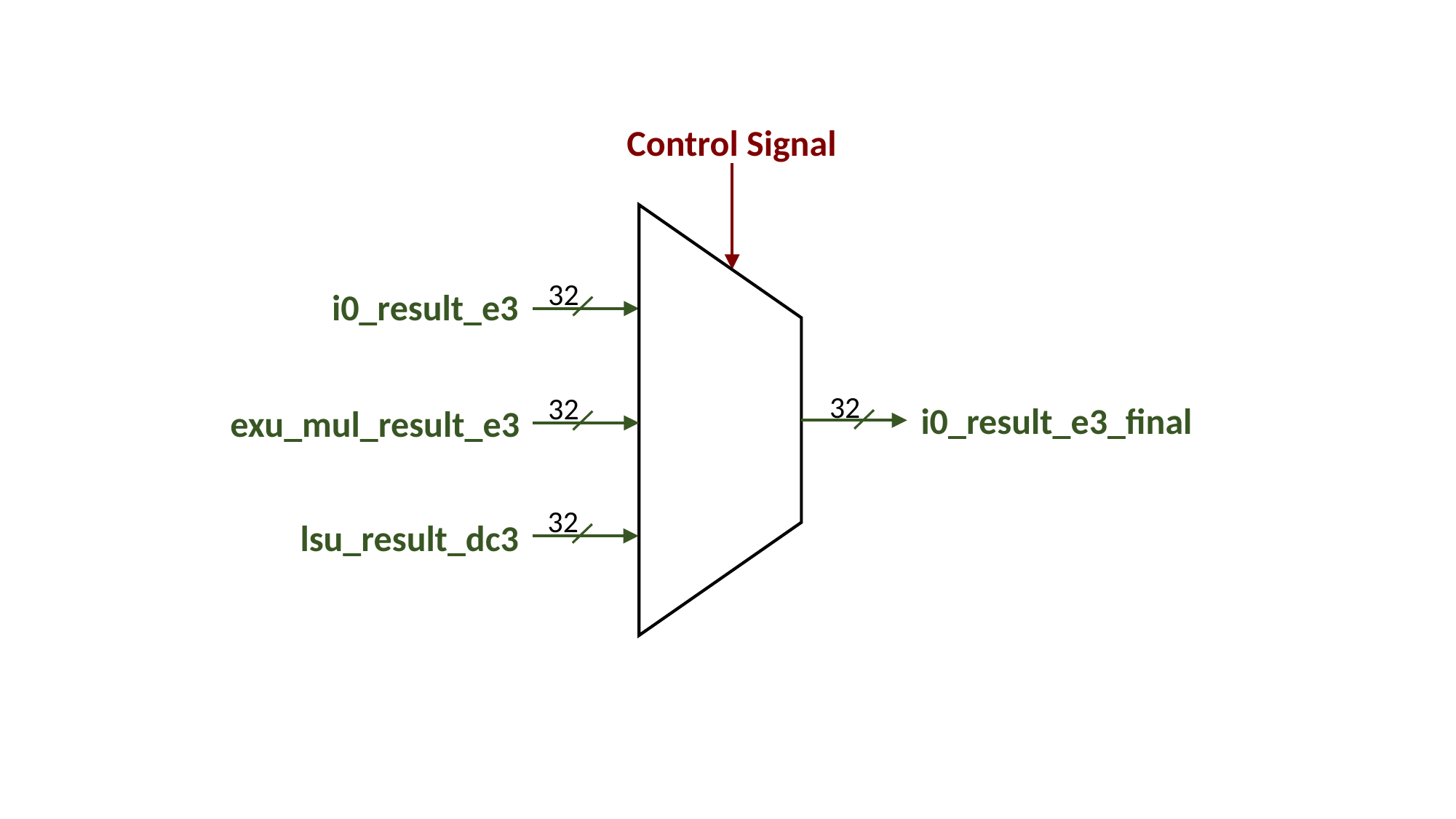

Control Signal
32
i0_result_e3

32
32
i0_result_e3_final
exu_mul_result_e3
32
lsu_result_dc3